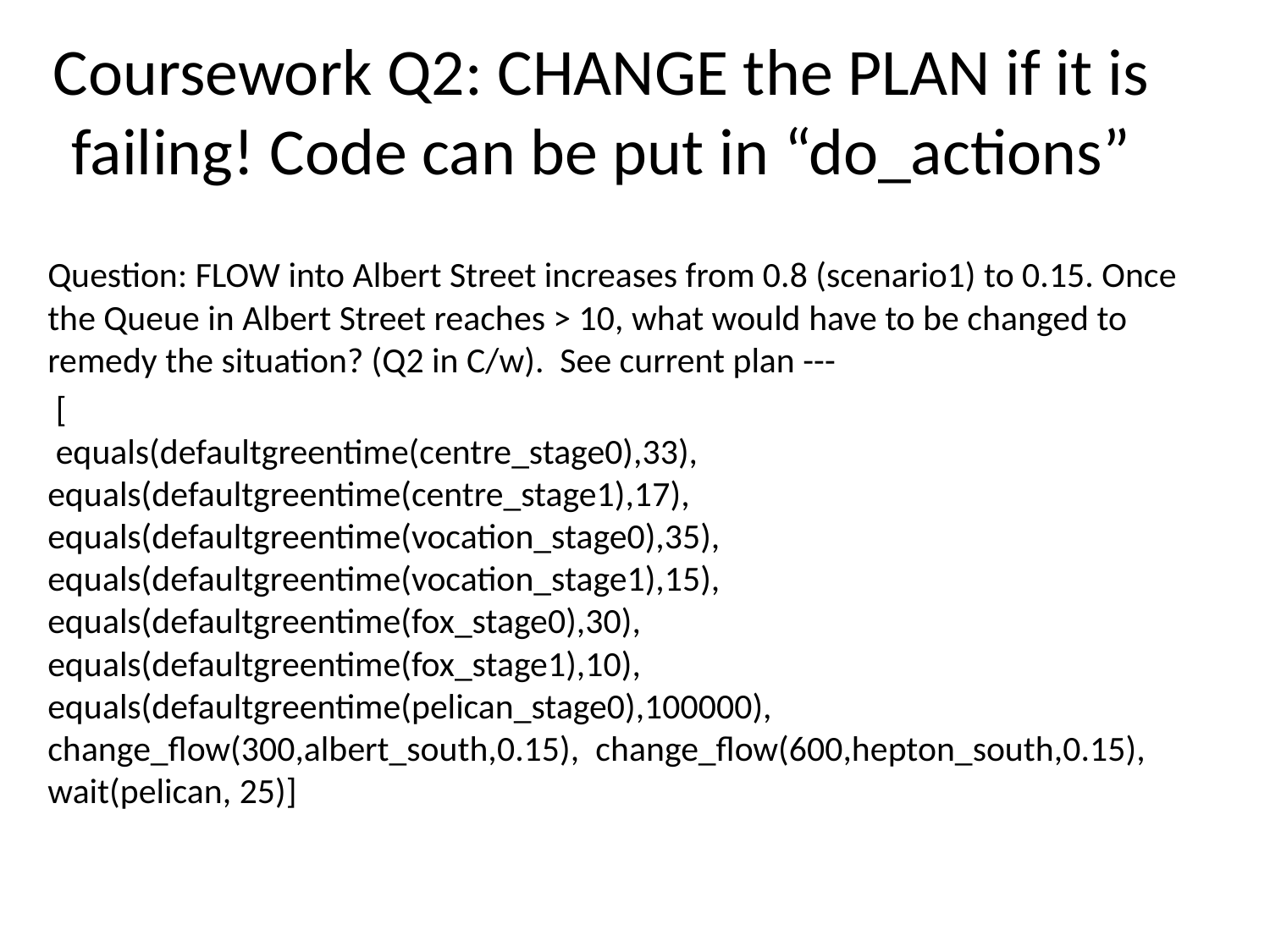

# Coursework Q2: CHANGE the PLAN if it is failing! Code can be put in “do_actions”
Question: FLOW into Albert Street increases from 0.8 (scenario1) to 0.15. Once the Queue in Albert Street reaches > 10, what would have to be changed to remedy the situation? (Q2 in C/w).  See current plan ---
 [
 equals(defaultgreentime(centre_stage0),33),     equals(defaultgreentime(centre_stage1),17),     equals(defaultgreentime(vocation_stage0),35),     equals(defaultgreentime(vocation_stage1),15),     equals(defaultgreentime(fox_stage0),30),     equals(defaultgreentime(fox_stage1),10),     equals(defaultgreentime(pelican_stage0),100000),  change_flow(300,albert_south,0.15),  change_flow(600,hepton_south,0.15),     wait(pelican, 25)]